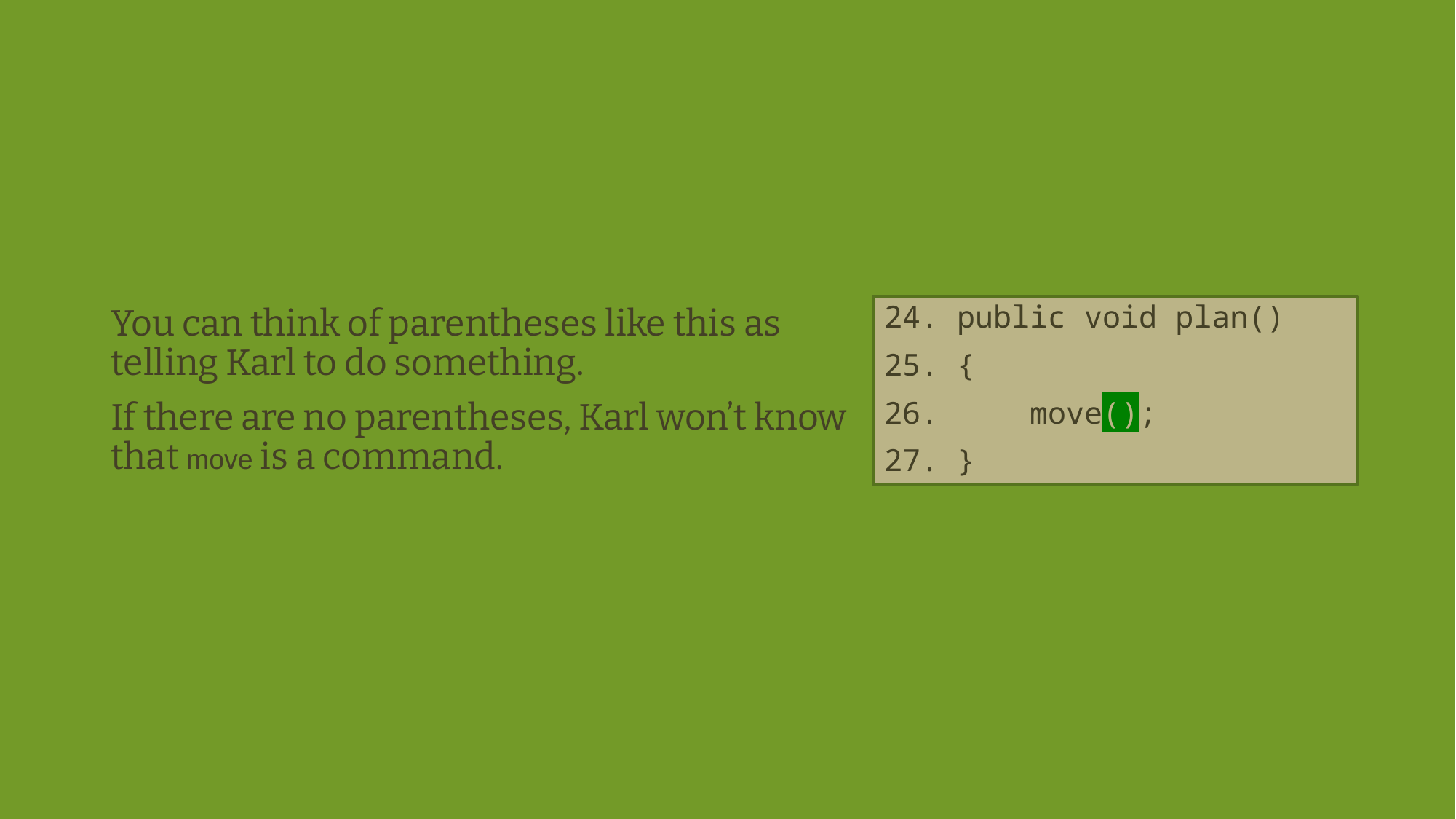

You can think of parentheses like this as telling Karl to do something.
If there are no parentheses, Karl won’t know that move is a command.
24. public void plan()
25. {
26.     move();
27. }